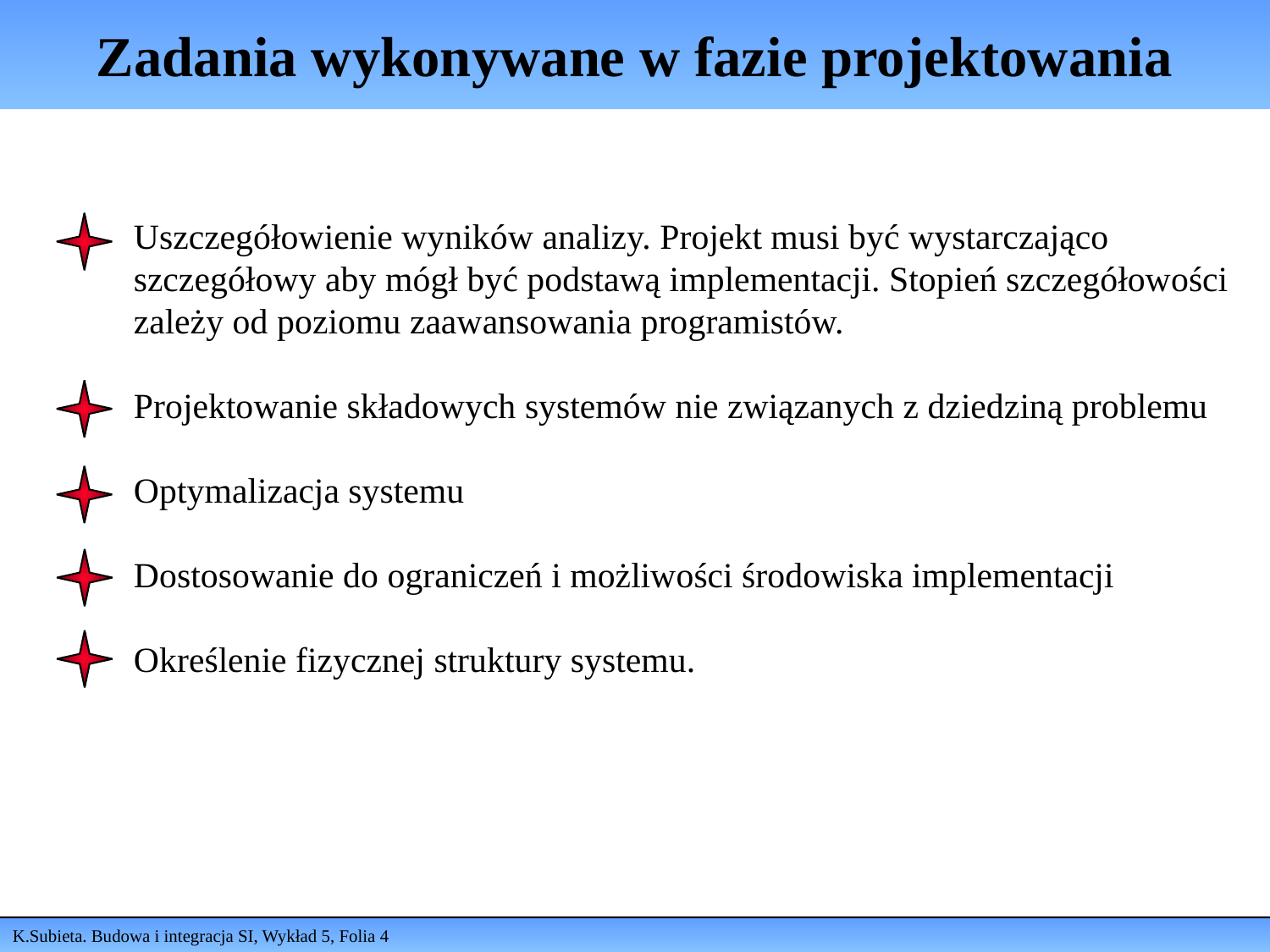

# Zadania wykonywane w fazie projektowania
Uszczegółowienie wyników analizy. Projekt musi być wystarczająco szczegółowy aby mógł być podstawą implementacji. Stopień szczegółowości zależy od poziomu zaawansowania programistów.

Projektowanie składowych systemów nie związanych z dziedziną problemu

Optymalizacja systemu

Dostosowanie do ograniczeń i możliwości środowiska implementacji

Określenie fizycznej struktury systemu.